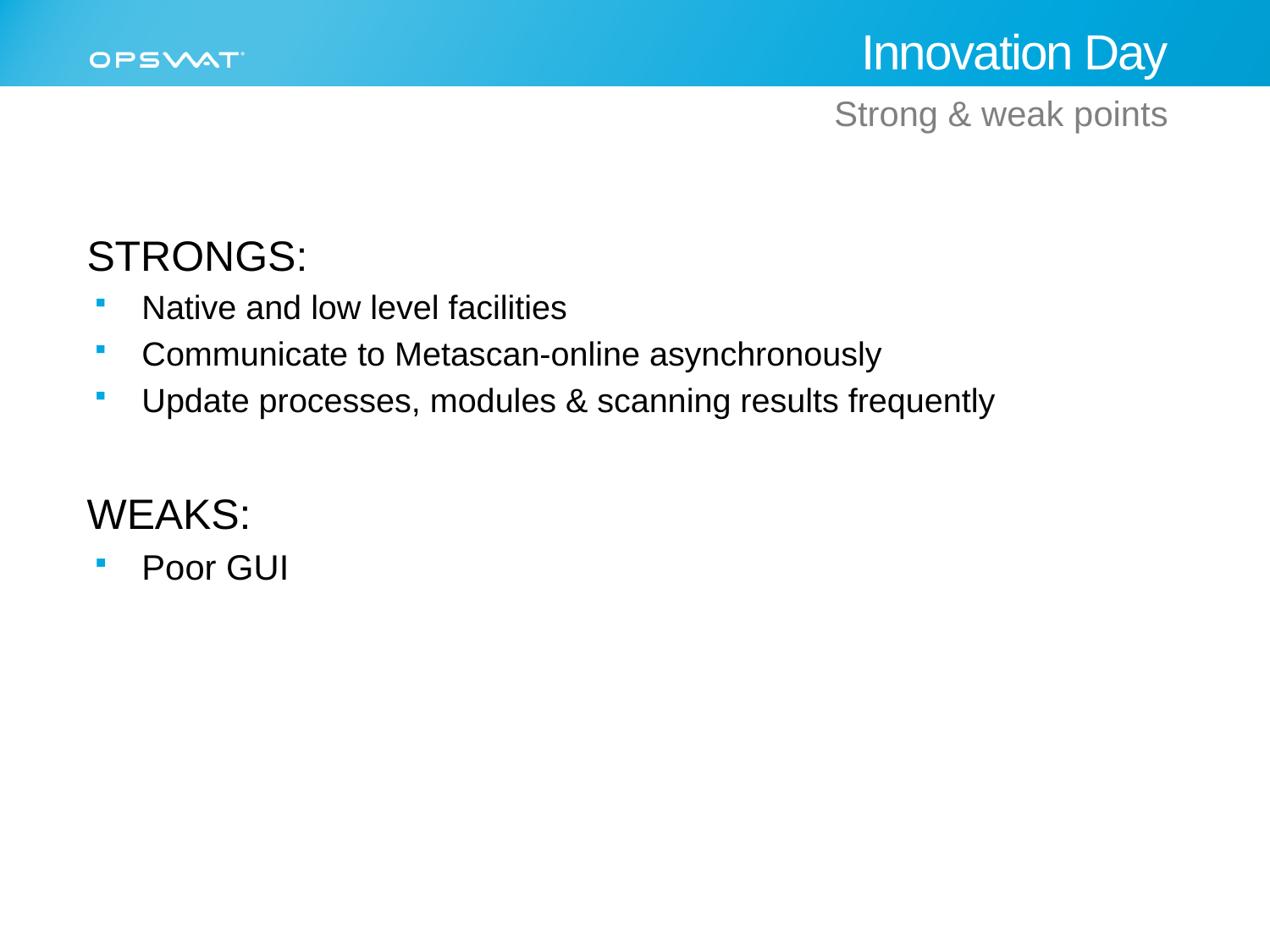

# Innovation Day
Strong & weak points
STRONGS:
Native and low level facilities
Communicate to Metascan-online asynchronously
Update processes, modules & scanning results frequently

WEAKS:
Poor GUI